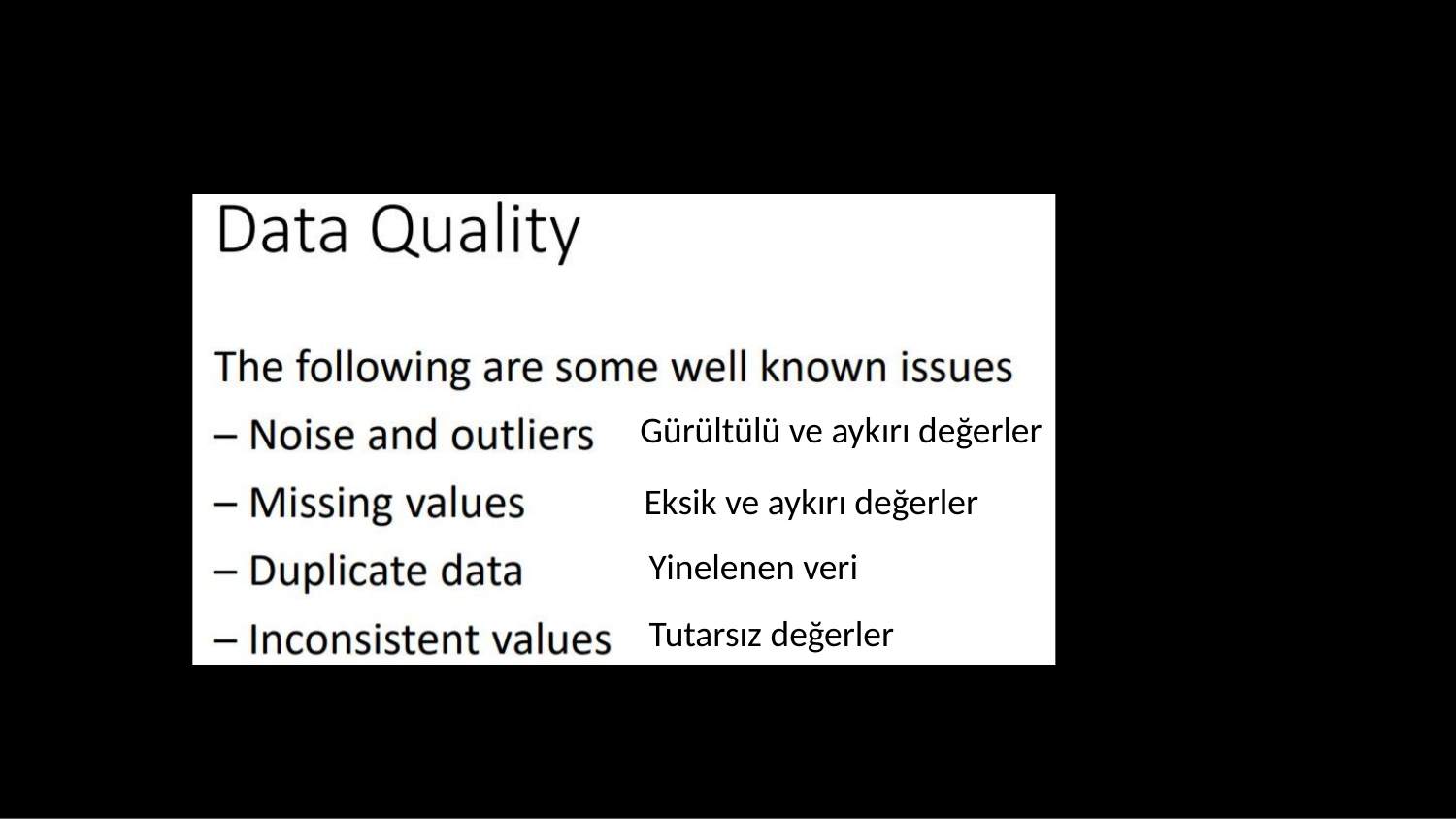

Gürültülü ve aykırı değerler
Eksik ve aykırı değerler
Yinelenen veri
Tutarsız değerler